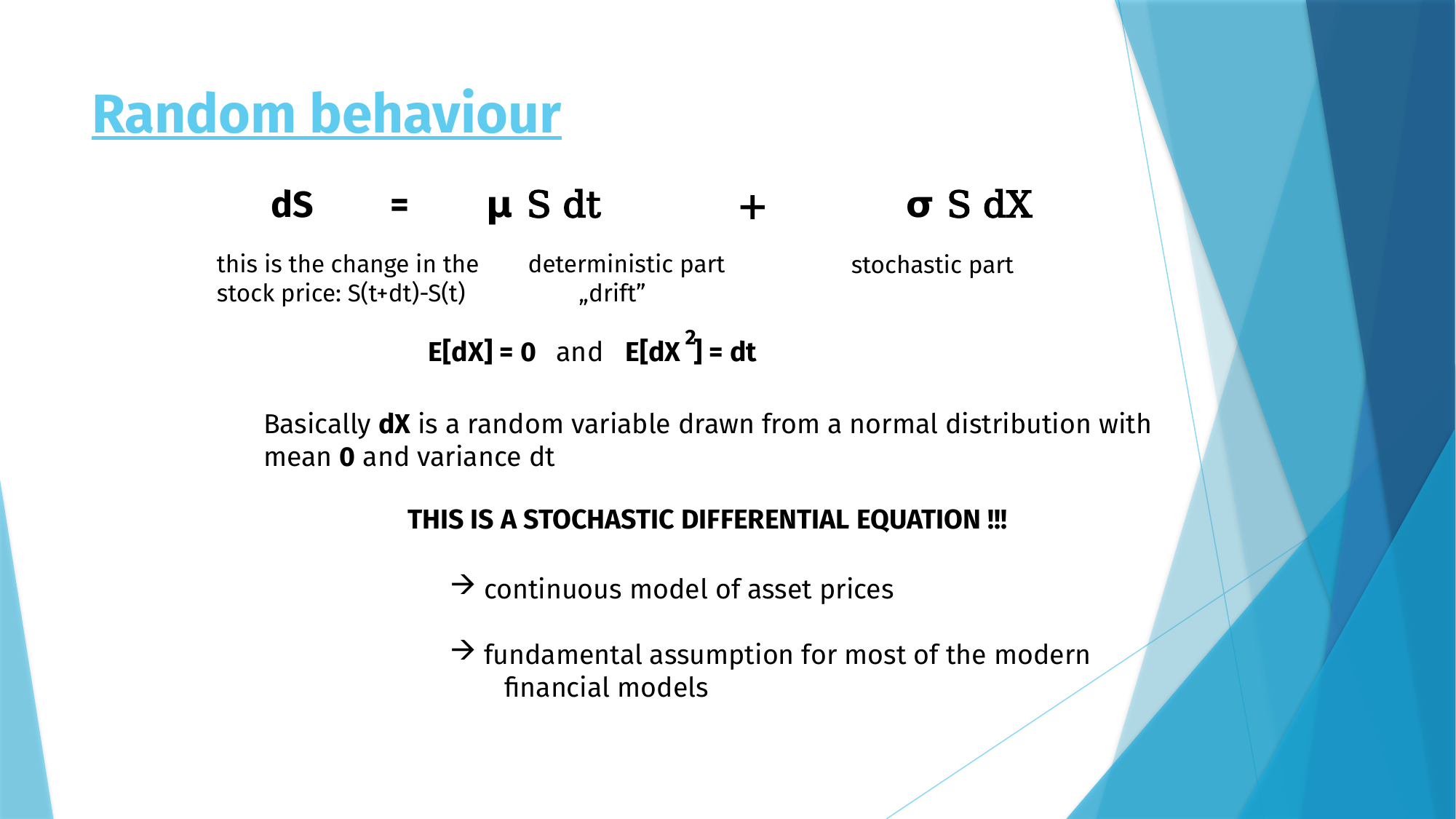

# Random behaviour
dS         =         𝝻 S dt            +            𝞂 S dX
deterministic part
        „drift”
this is the change in the
stock price: S(t+dt)-S(t)
stochastic part
2
E[dX] = 0   and   E[dX  ] = dt
Basically dX is a random variable drawn from a normal distribution with
mean 0 and variance dt
THIS IS A STOCHASTIC DIFFERENTIAL EQUATION !!!
continuous model of asset prices

fundamental assumption for most of the modern
financial models